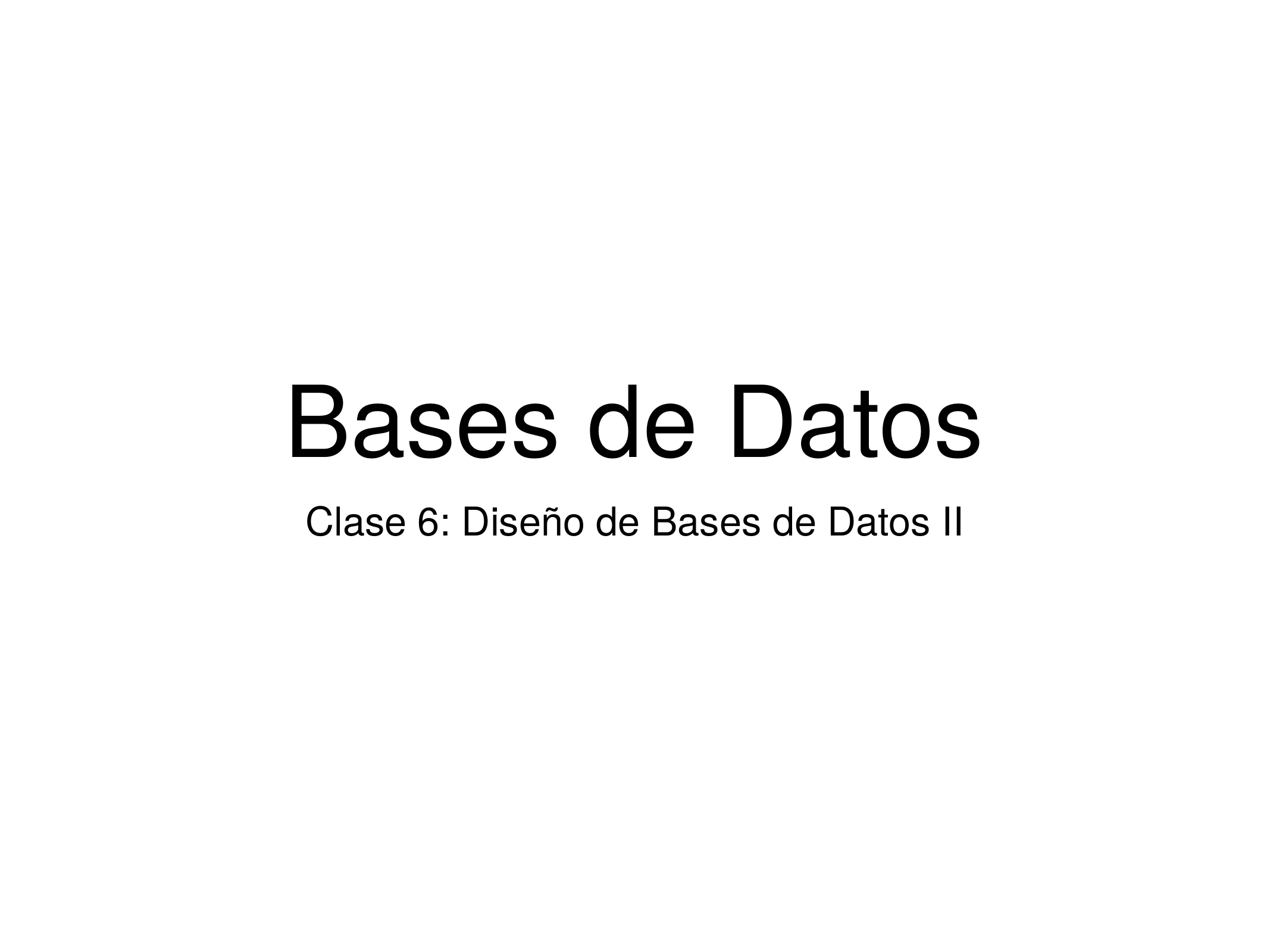

Bases de Datos
Clase 6: Diseño de Bases de Datos II